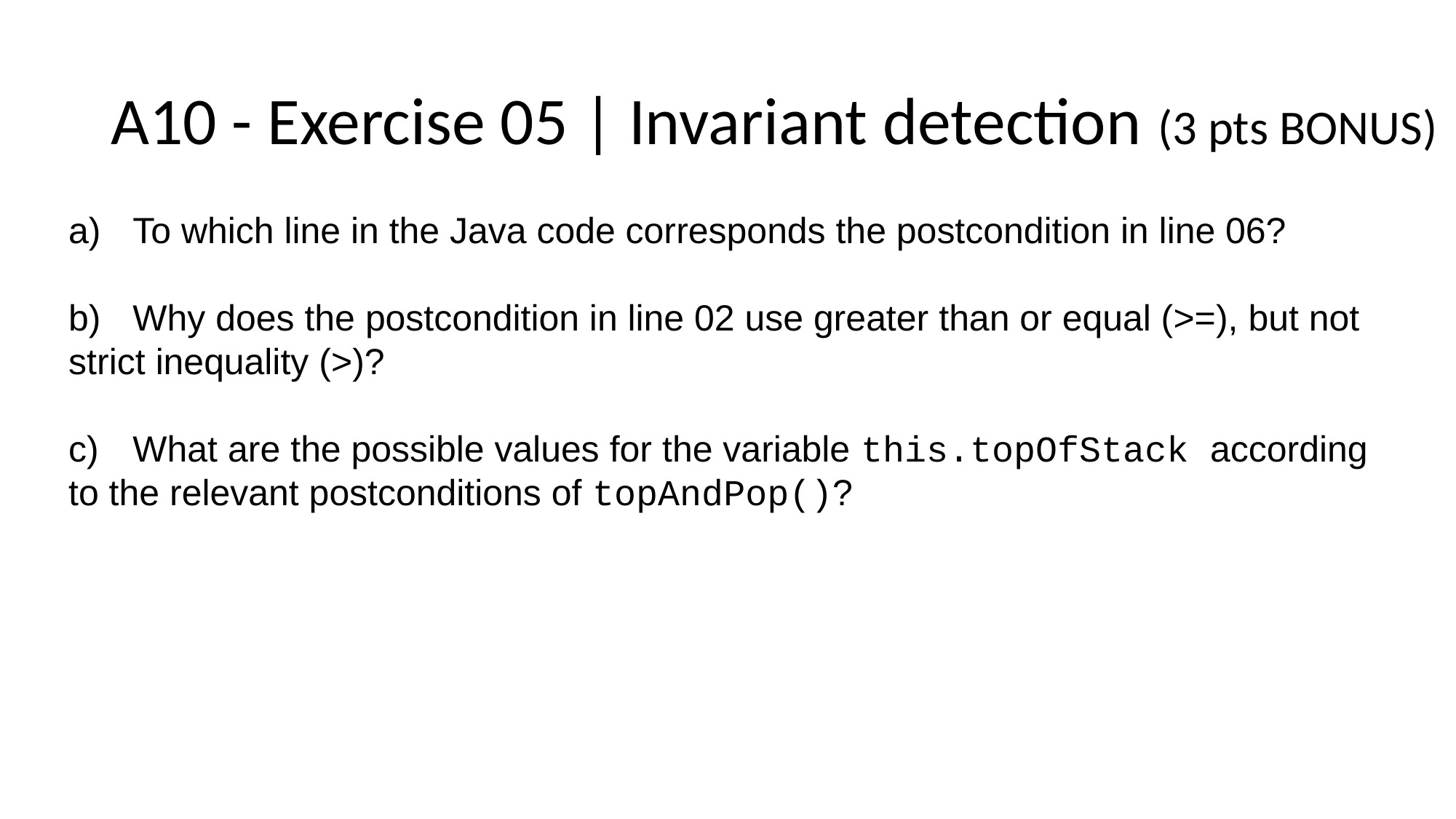

# A10 - Exercise 05 | Invariant detection (3 pts BONUS)
a)	To which line in the Java code corresponds the postcondition in line 06?

b)	Why does the postcondition in line 02 use greater than or equal (>=), but not 	strict inequality (>)?

c)	What are the possible values for the variable this.topOfStack according 	to the relevant postconditions of topAndPop()?